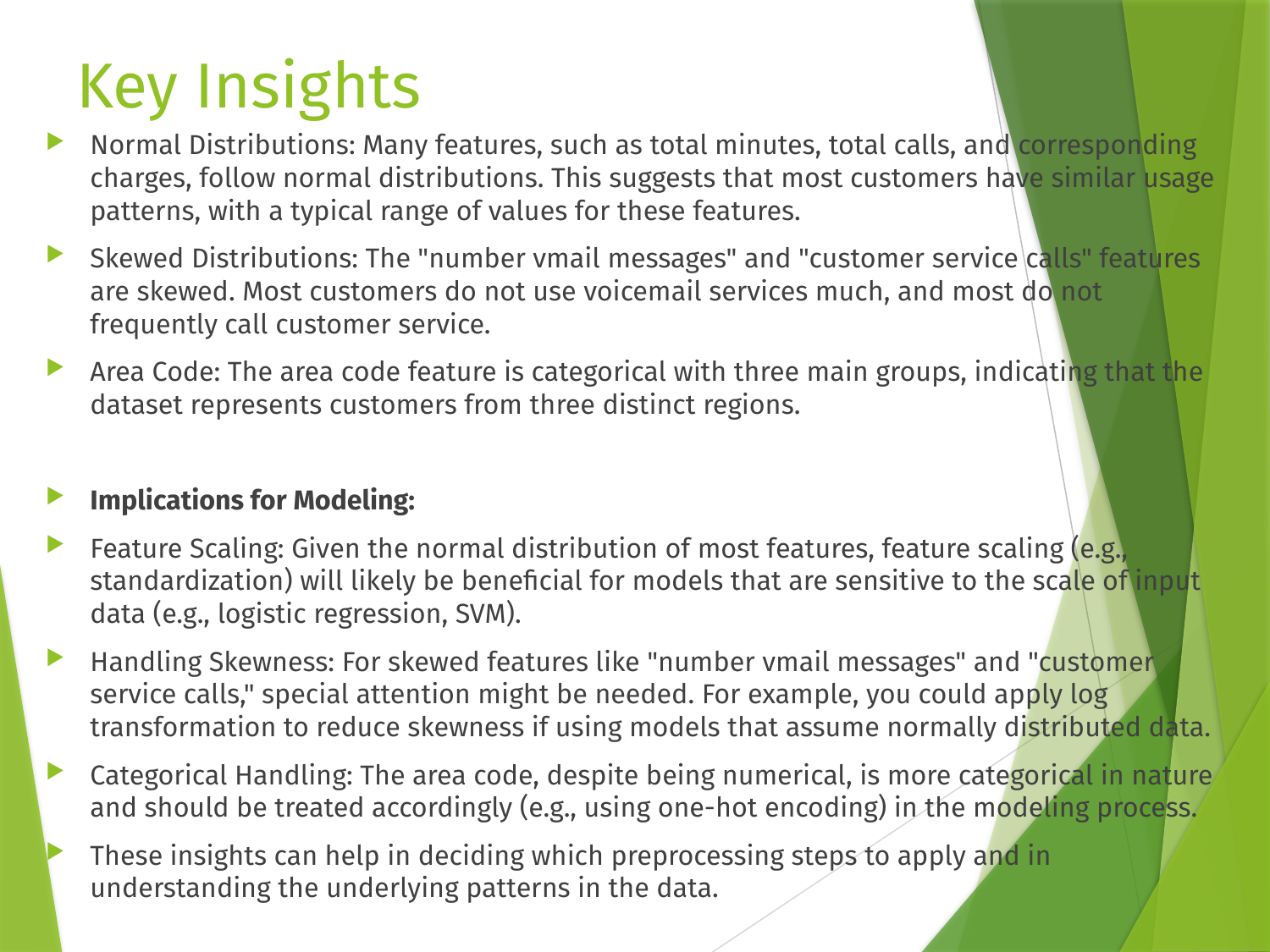

# Key Insights
Normal Distributions: Many features, such as total minutes, total calls, and corresponding charges, follow normal distributions. This suggests that most customers have similar usage patterns, with a typical range of values for these features.
Skewed Distributions: The "number vmail messages" and "customer service calls" features are skewed. Most customers do not use voicemail services much, and most do not frequently call customer service.
Area Code: The area code feature is categorical with three main groups, indicating that the dataset represents customers from three distinct regions.

Implications for Modeling:
Feature Scaling: Given the normal distribution of most features, feature scaling (e.g., standardization) will likely be beneficial for models that are sensitive to the scale of input data (e.g., logistic regression, SVM).
Handling Skewness: For skewed features like "number vmail messages" and "customer service calls," special attention might be needed. For example, you could apply log transformation to reduce skewness if using models that assume normally distributed data.
Categorical Handling: The area code, despite being numerical, is more categorical in nature and should be treated accordingly (e.g., using one-hot encoding) in the modeling process.
These insights can help in deciding which preprocessing steps to apply and in understanding the underlying patterns in the data.